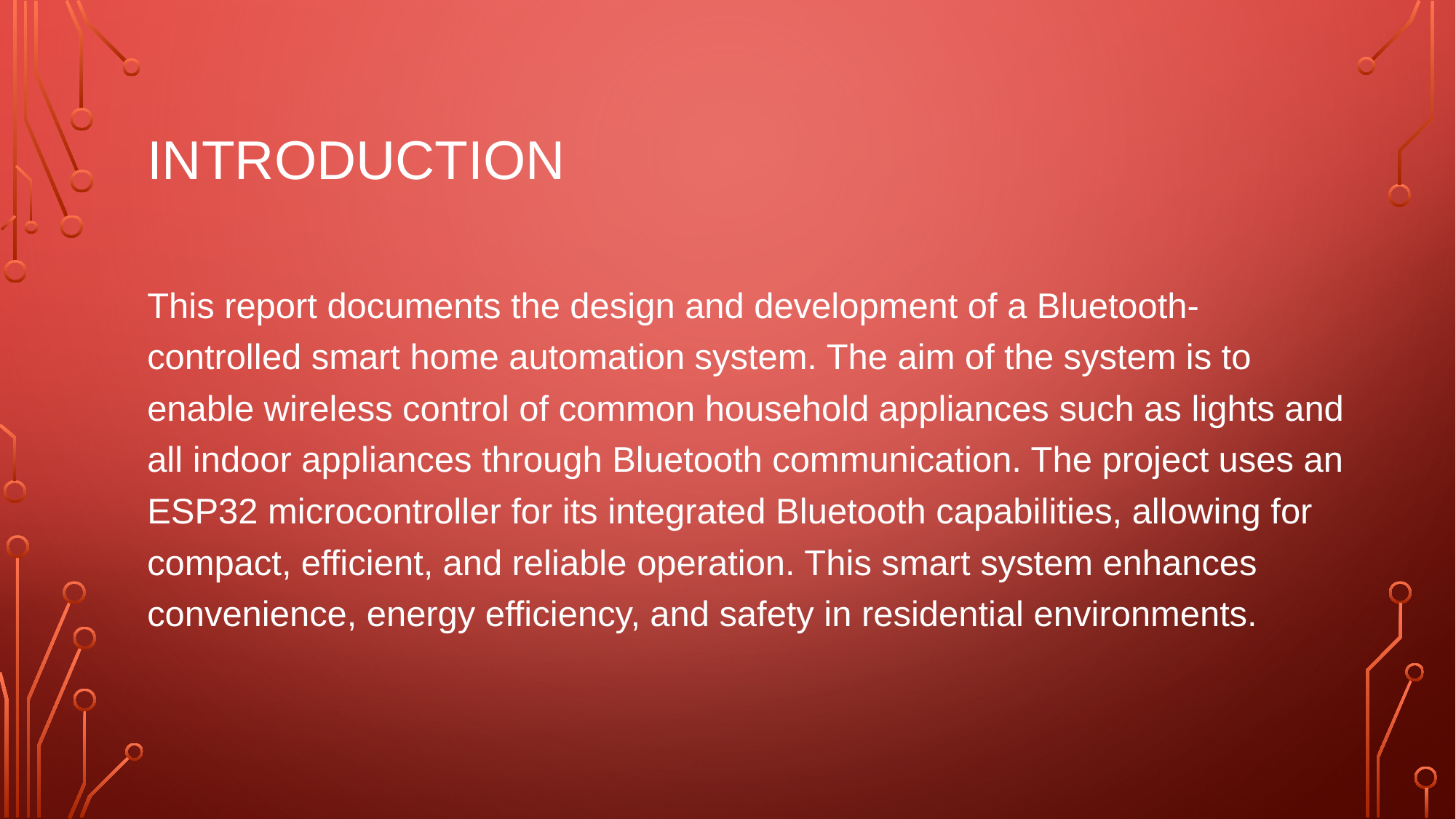

# introduction
This report documents the design and development of a Bluetooth-controlled smart home automation system. The aim of the system is to enable wireless control of common household appliances such as lights and all indoor appliances through Bluetooth communication. The project uses an ESP32 microcontroller for its integrated Bluetooth capabilities, allowing for compact, efficient, and reliable operation. This smart system enhances convenience, energy efficiency, and safety in residential environments.